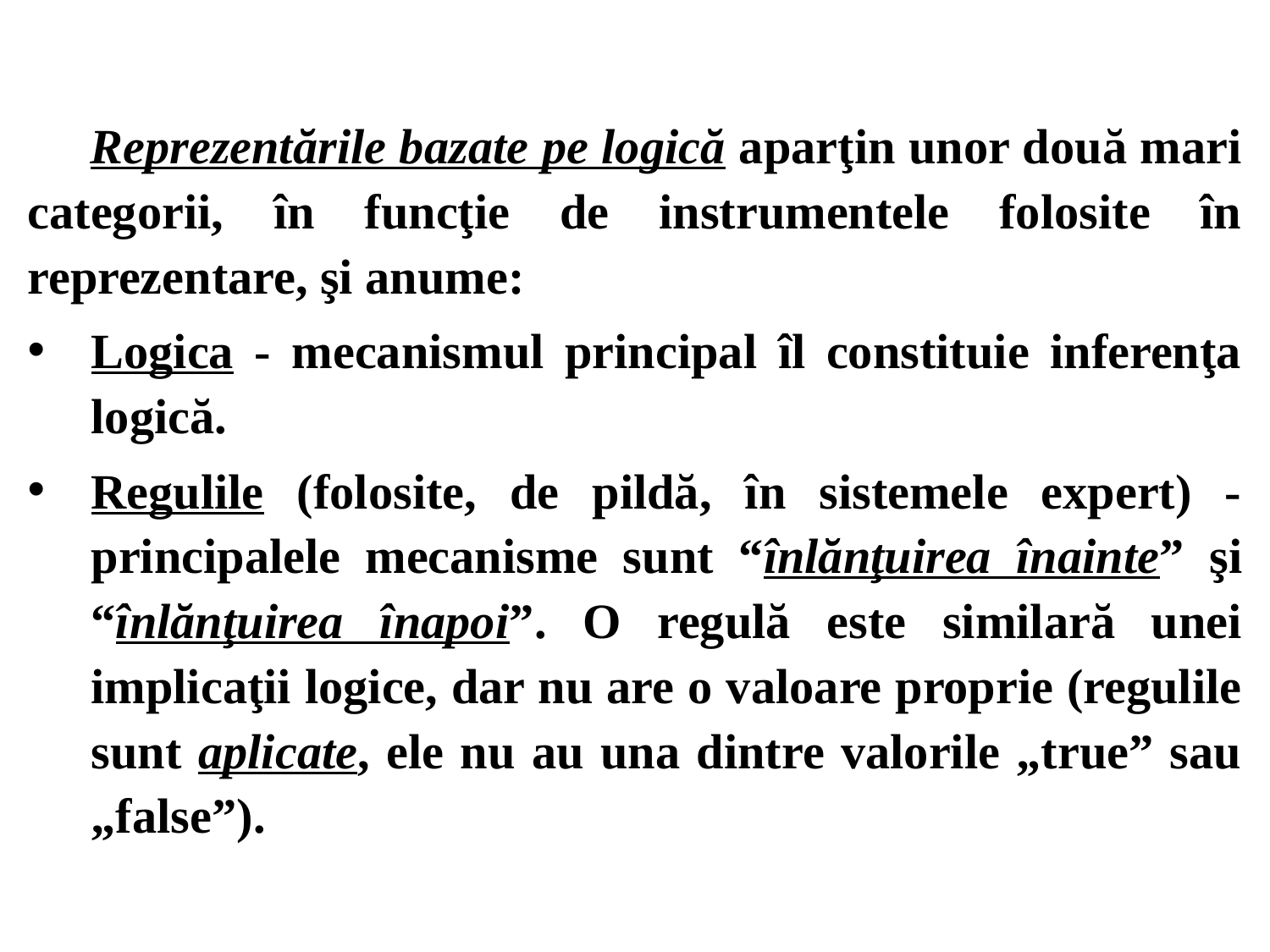

Reprezentările bazate pe logică aparţin unor două mari categorii, în funcţie de instrumentele folosite în reprezentare, şi anume:
Logica - mecanismul principal îl constituie inferenţa logică.
Regulile (folosite, de pildă, în sistemele expert) - principalele mecanisme sunt “înlănţuirea înainte” şi “înlănţuirea înapoi”. O regulă este similară unei implicaţii logice, dar nu are o valoare proprie (regulile sunt aplicate, ele nu au una dintre valorile „true” sau „false”).